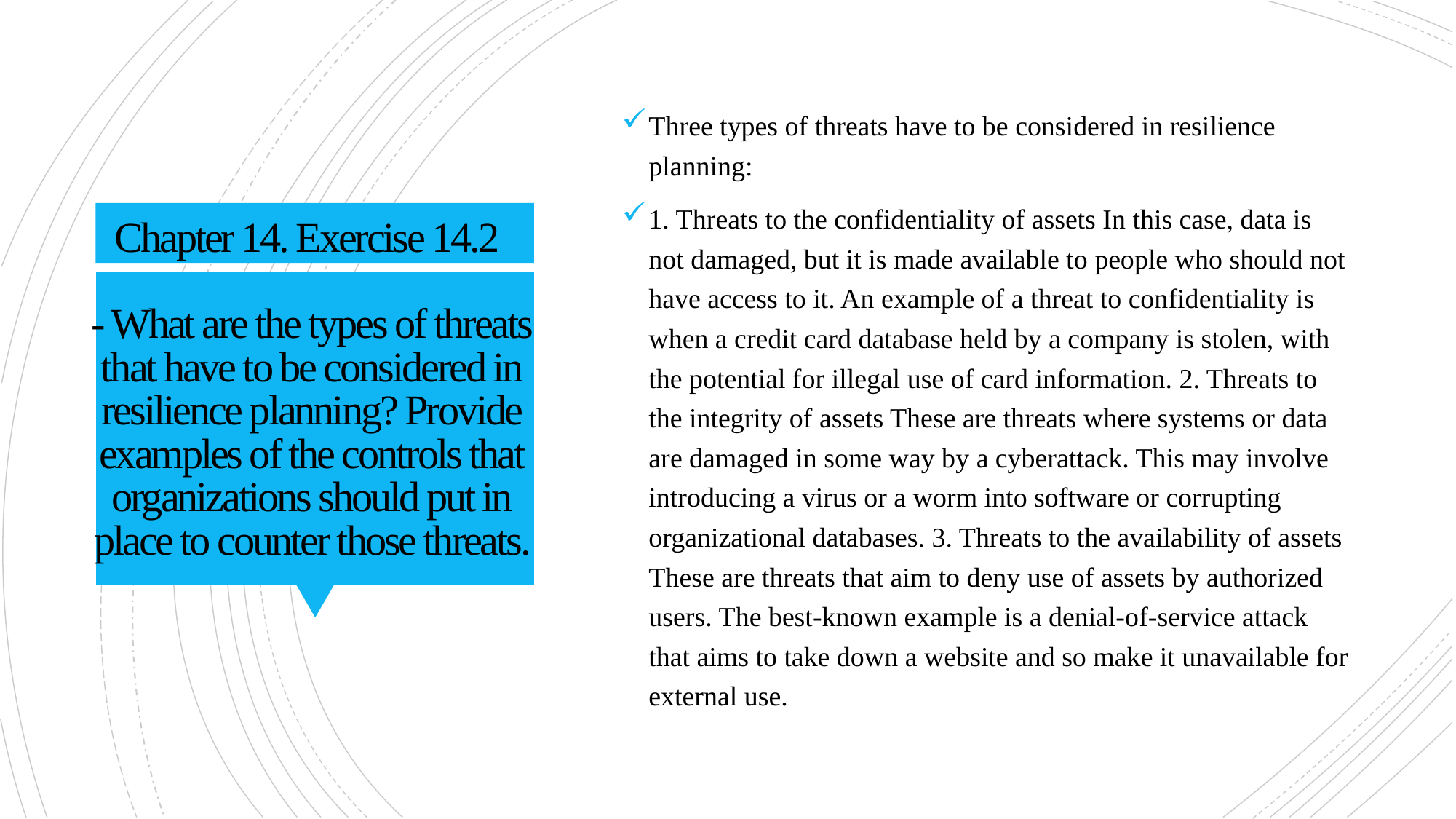

Three types of threats have to be considered in resilience planning:
1. Threats to the confidentiality of assets In this case, data is not damaged, but it is made available to people who should not have access to it. An example of a threat to confidentiality is when a credit card database held by a company is stolen, with the potential for illegal use of card information. 2. Threats to the integrity of assets These are threats where systems or data are damaged in some way by a cyberattack. This may involve introducing a virus or a worm into software or corrupting organizational databases. 3. Threats to the availability of assets These are threats that aim to deny use of assets by authorized users. The best-known example is a denial-of-service attack that aims to take down a website and so make it unavailable for external use.

# Chapter 14. Exercise 14.2 - What are the types of threats that have to be considered in resilience planning? Provide examples of the controls that organizations should put in place to counter those threats.